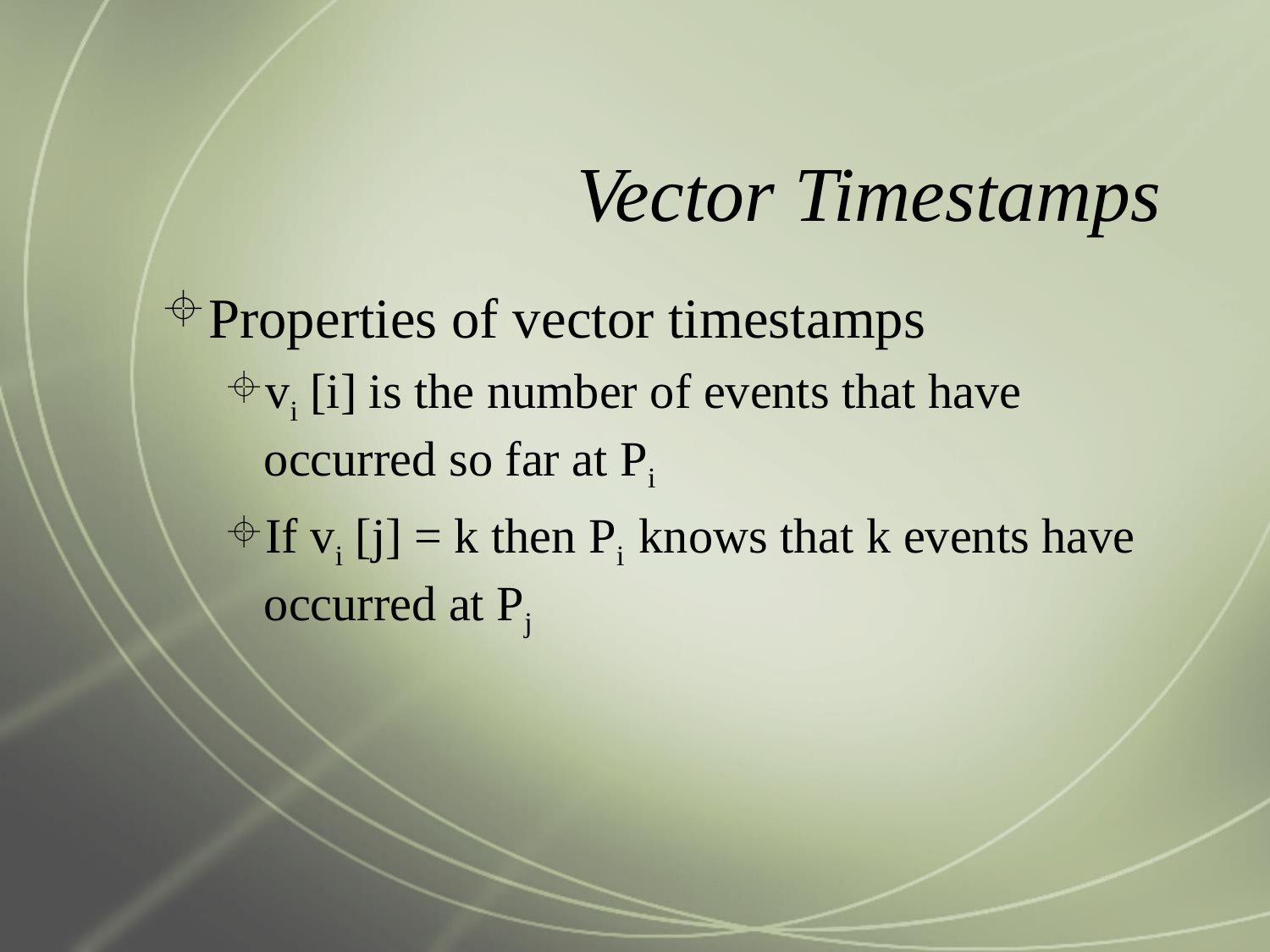

# Vector Timestamps
Properties of vector timestamps
vi [i] is the number of events that have occurred so far at Pi
If vi [j] = k then Pi  knows that k events have occurred at Pj